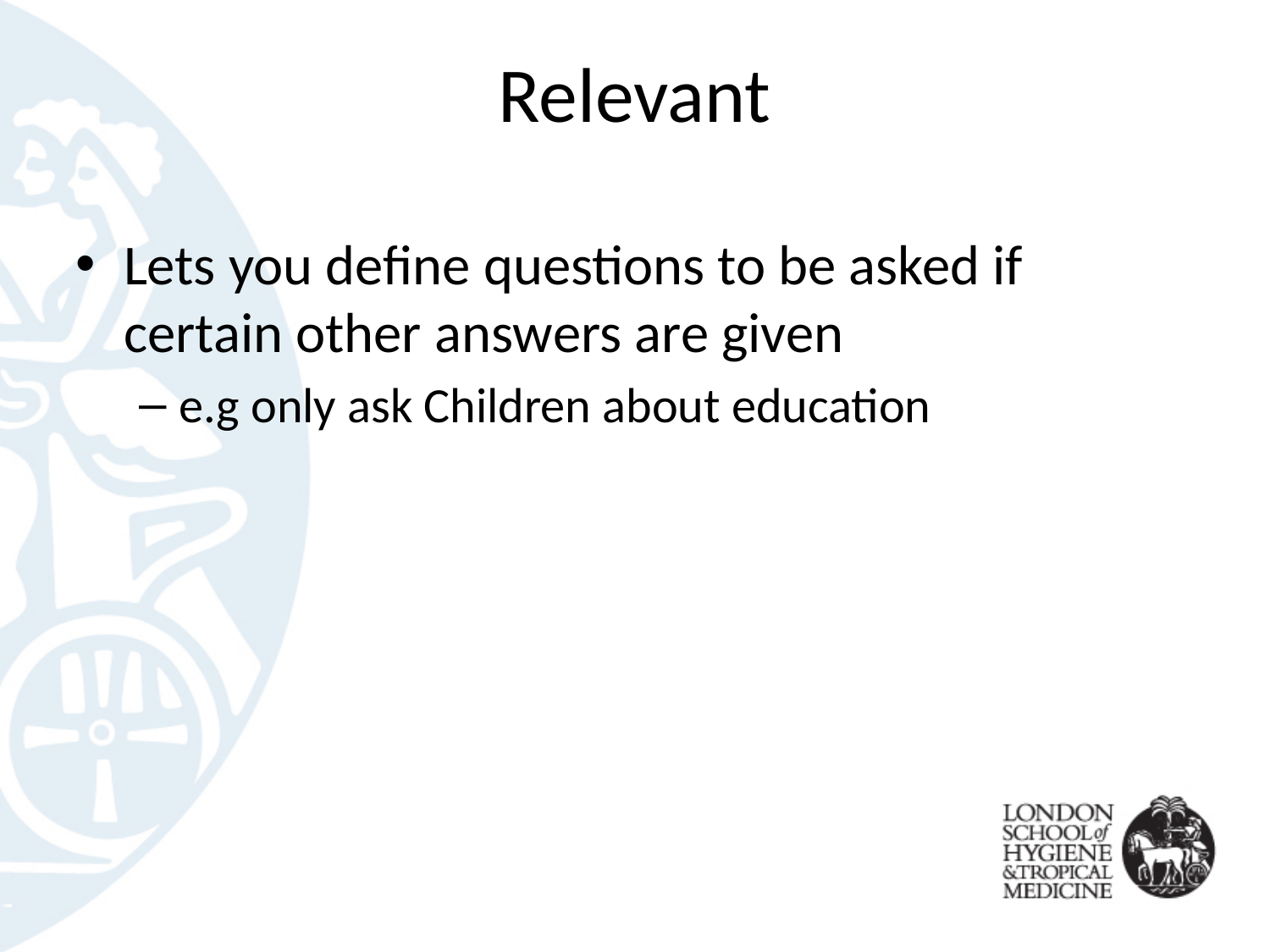

# Relevant
Lets you define questions to be asked if certain other answers are given
e.g only ask Children about education